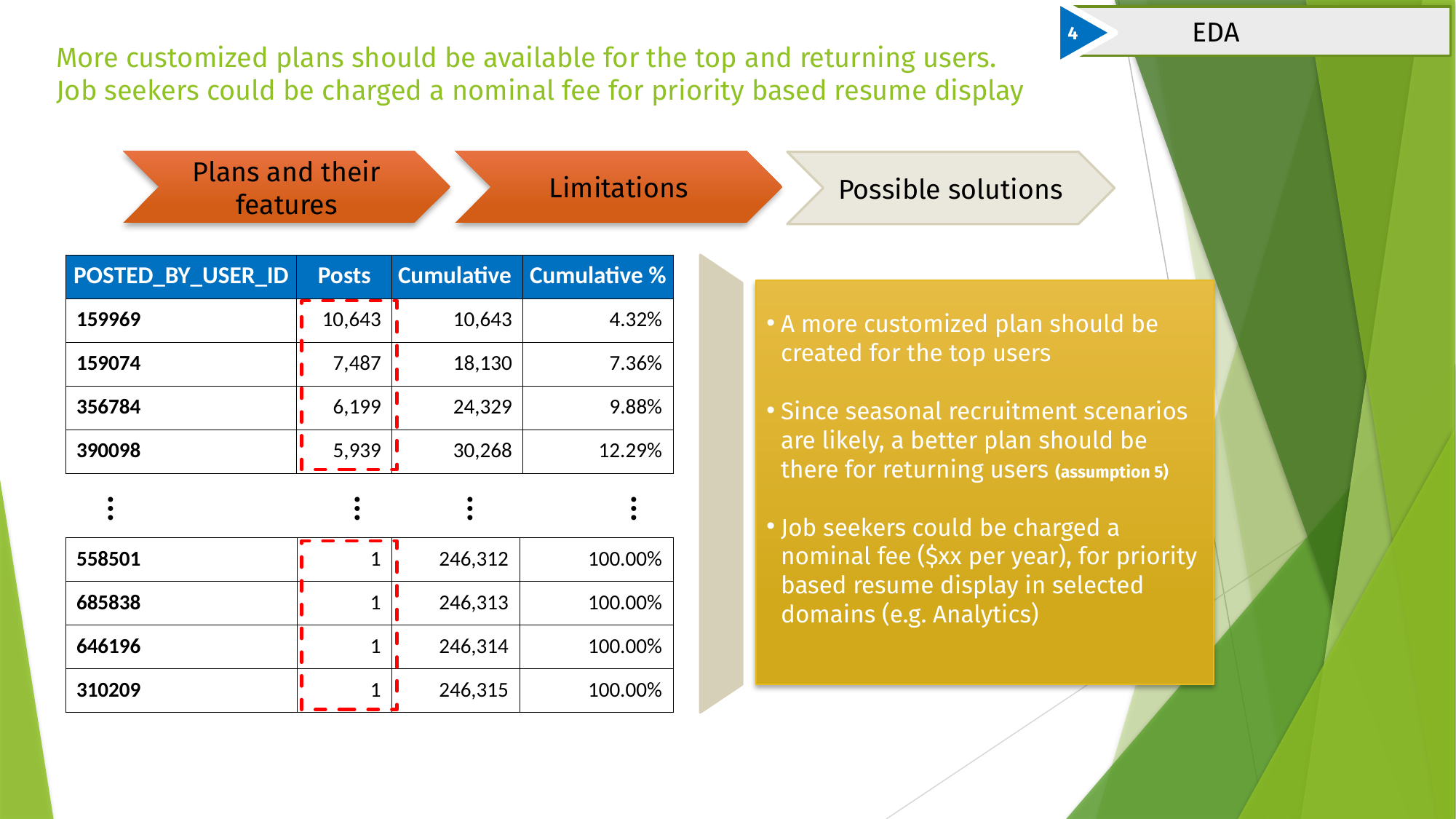

4
	EDA
More customized plans should be available for the top and returning users. Job seekers could be charged a nominal fee for priority based resume display
Plans and their features
Limitations
Possible solutions
| POSTED\_BY\_USER\_ID | Posts | Cumulative | Cumulative % |
| --- | --- | --- | --- |
| 159969 | 10,643 | 10,643 | 4.32% |
| 159074 | 7,487 | 18,130 | 7.36% |
| 356784 | 6,199 | 24,329 | 9.88% |
| 390098 | 5,939 | 30,268 | 12.29% |
A more customized plan should be created for the top users

Since seasonal recruitment scenarios are likely, a better plan should be there for returning users (assumption 5)

Job seekers could be charged a nominal fee ($xx per year), for priority based resume display in selected domains (e.g. Analytics)

…
…
…
…
| 558501 | 1 | 246,312 | 100.00% |
| --- | --- | --- | --- |
| 685838 | 1 | 246,313 | 100.00% |
| 646196 | 1 | 246,314 | 100.00% |
| 310209 | 1 | 246,315 | 100.00% |